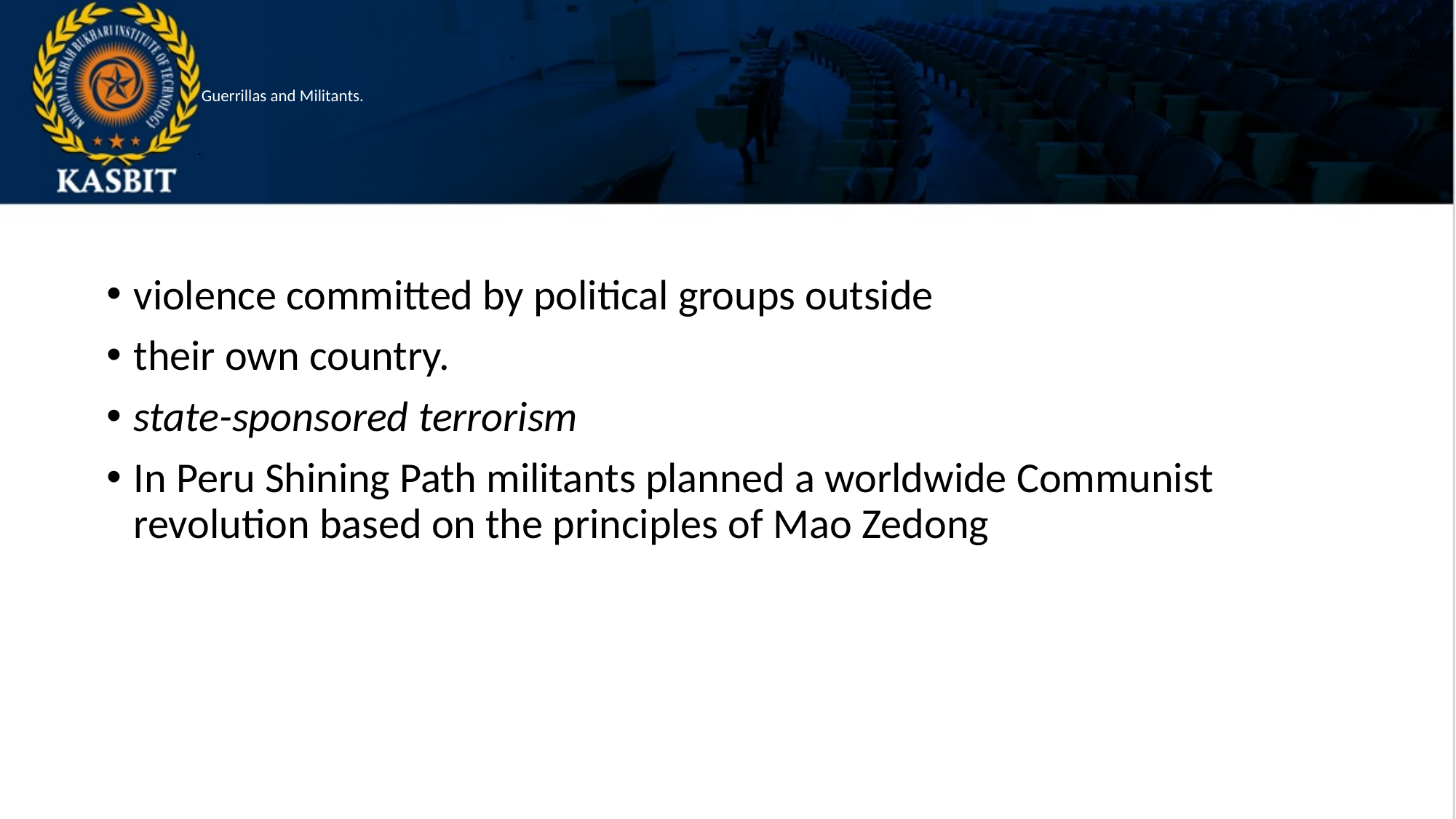

# Guerrillas and Militants. .
violence committed by political groups outside
their own country.
state-sponsored terrorism
In Peru Shining Path militants planned a worldwide Communist revolution based on the principles of Mao Zedong